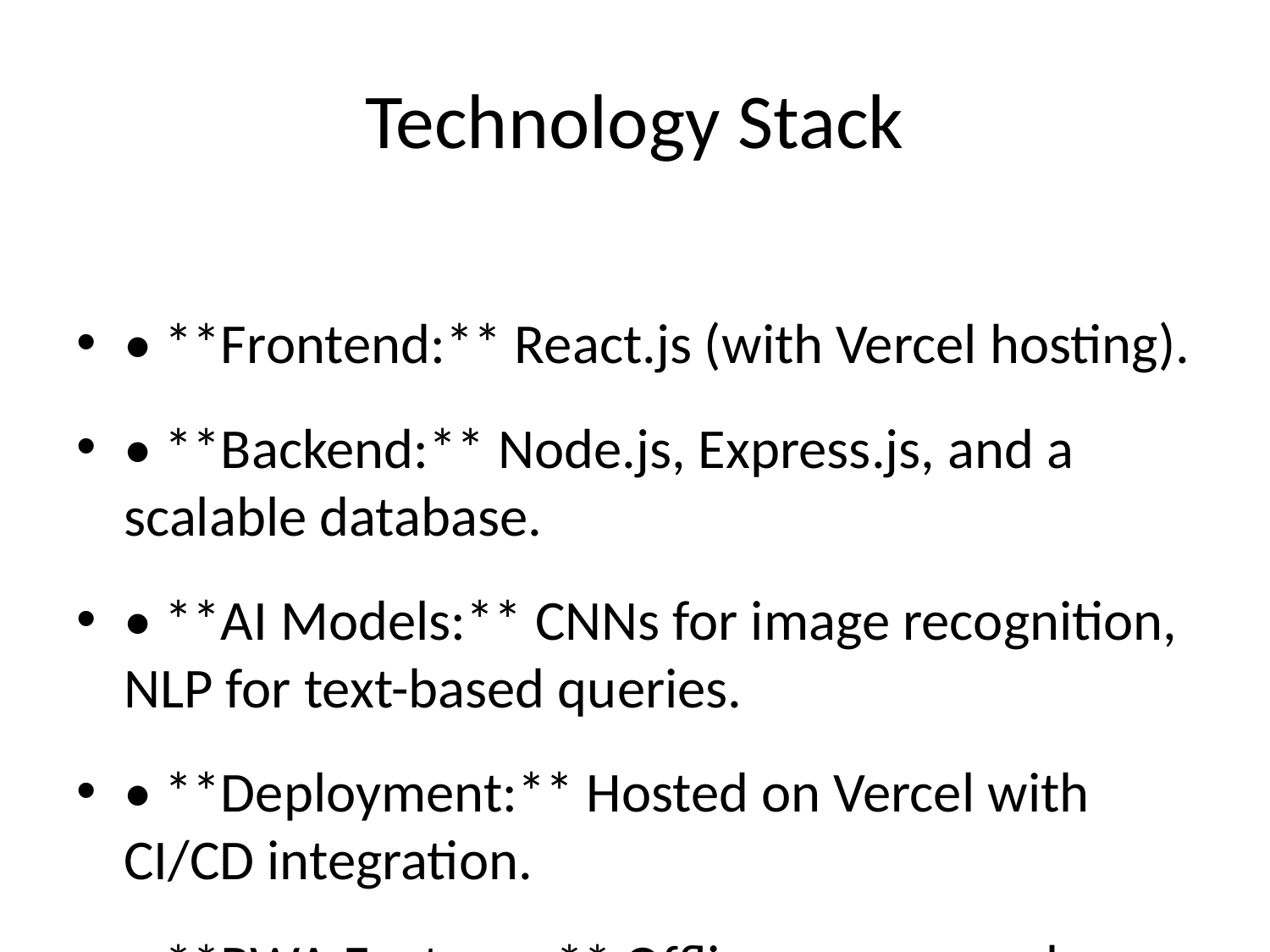

# Technology Stack

• **Frontend:** React.js (with Vercel hosting).
• **Backend:** Node.js, Express.js, and a scalable database.
• **AI Models:** CNNs for image recognition, NLP for text-based queries.
• **Deployment:** Hosted on Vercel with CI/CD integration.
• **PWA Features:** Offline access, push notifications, and fast loading.